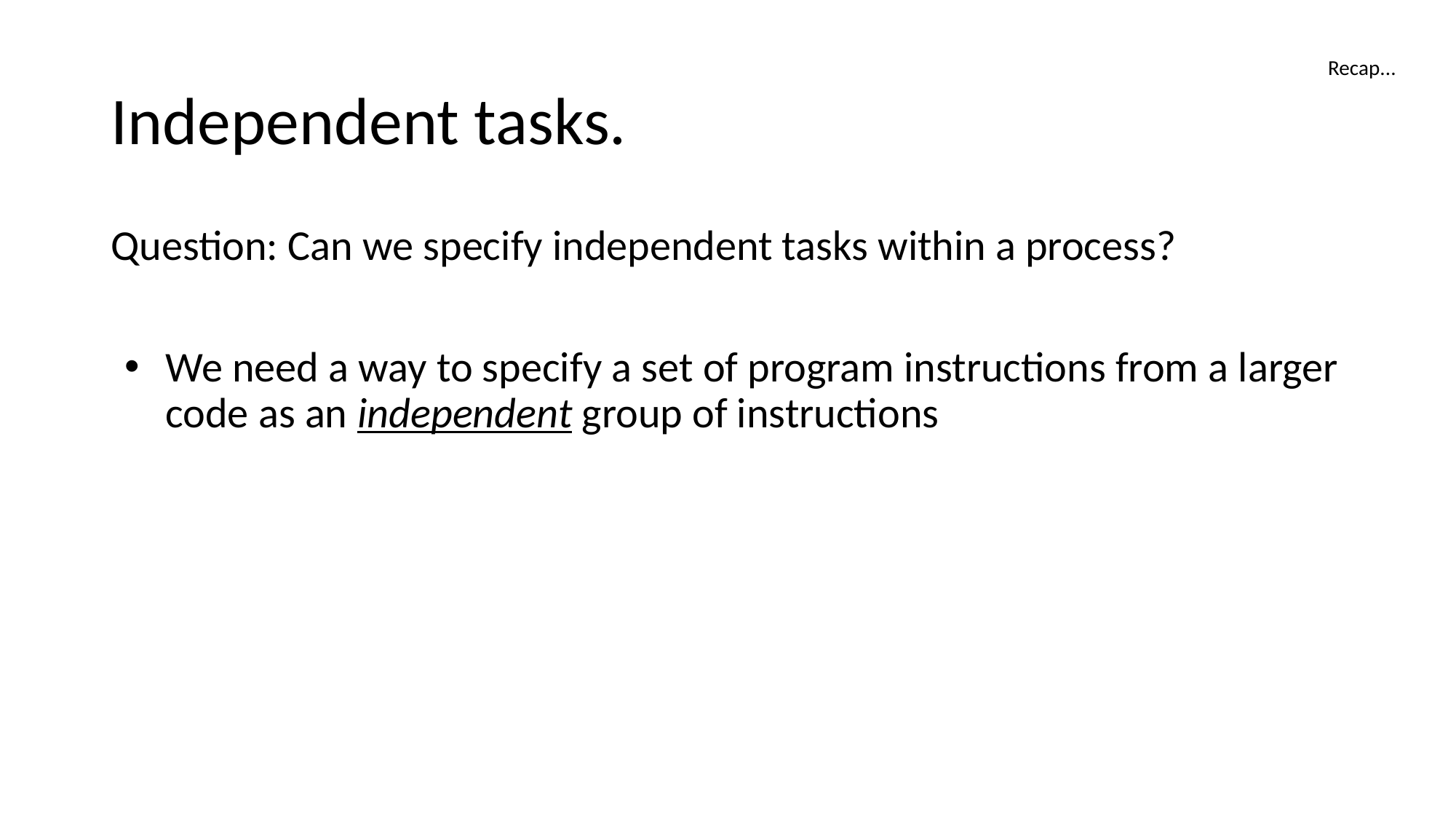

# Independent tasks.
Recap...
Question: Can we specify independent tasks within a process?

We need a way to specify a set of program instructions from a larger code as an independent group of instructions